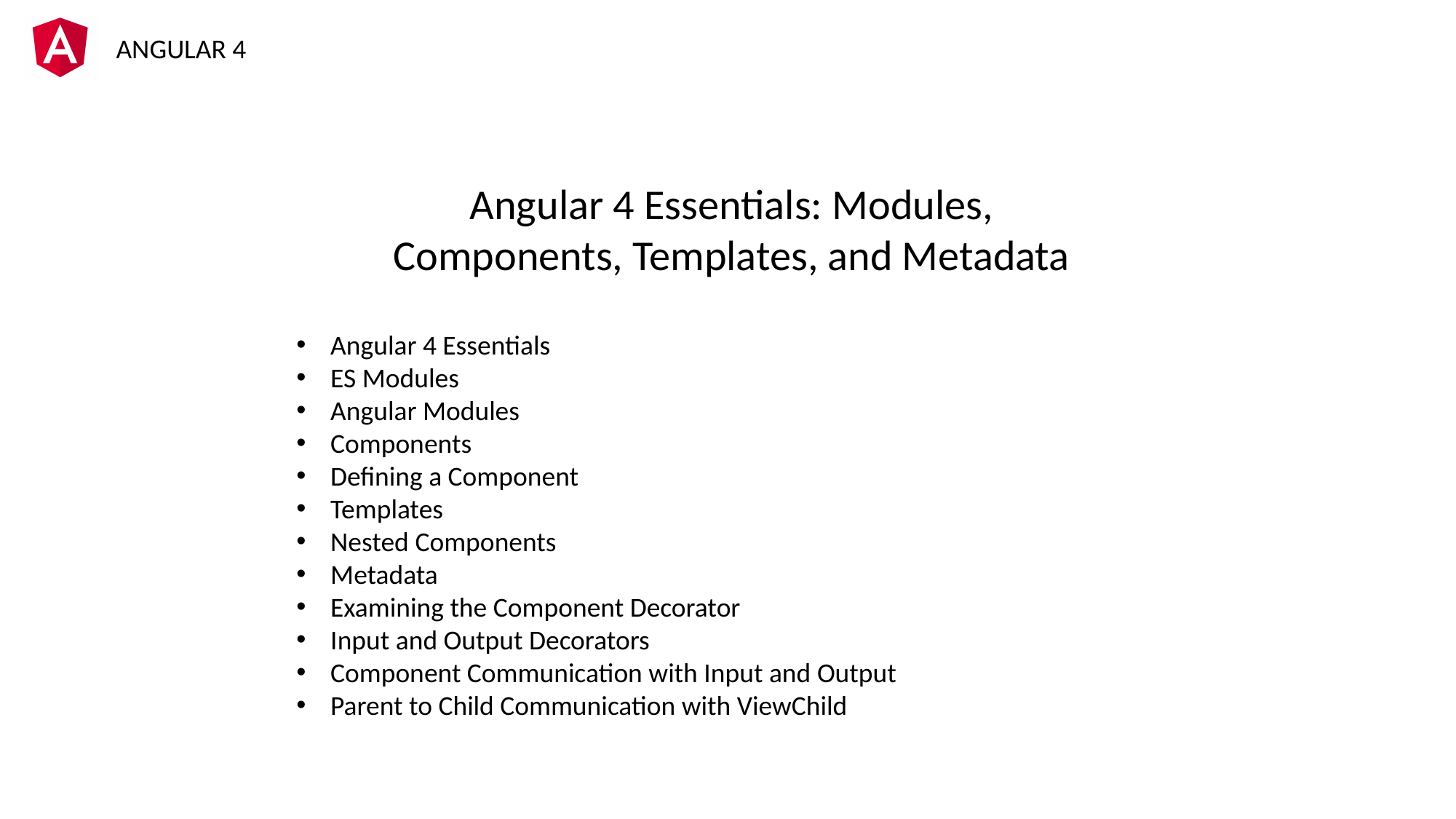

Angular 4 Essentials: Modules, Components, Templates, and Metadata
Angular 4 Essentials
ES Modules
Angular Modules
Components
Defining a Component
Templates
Nested Components
Metadata
Examining the Component Decorator
Input and Output Decorators
Component Communication with Input and Output
Parent to Child Communication with ViewChild